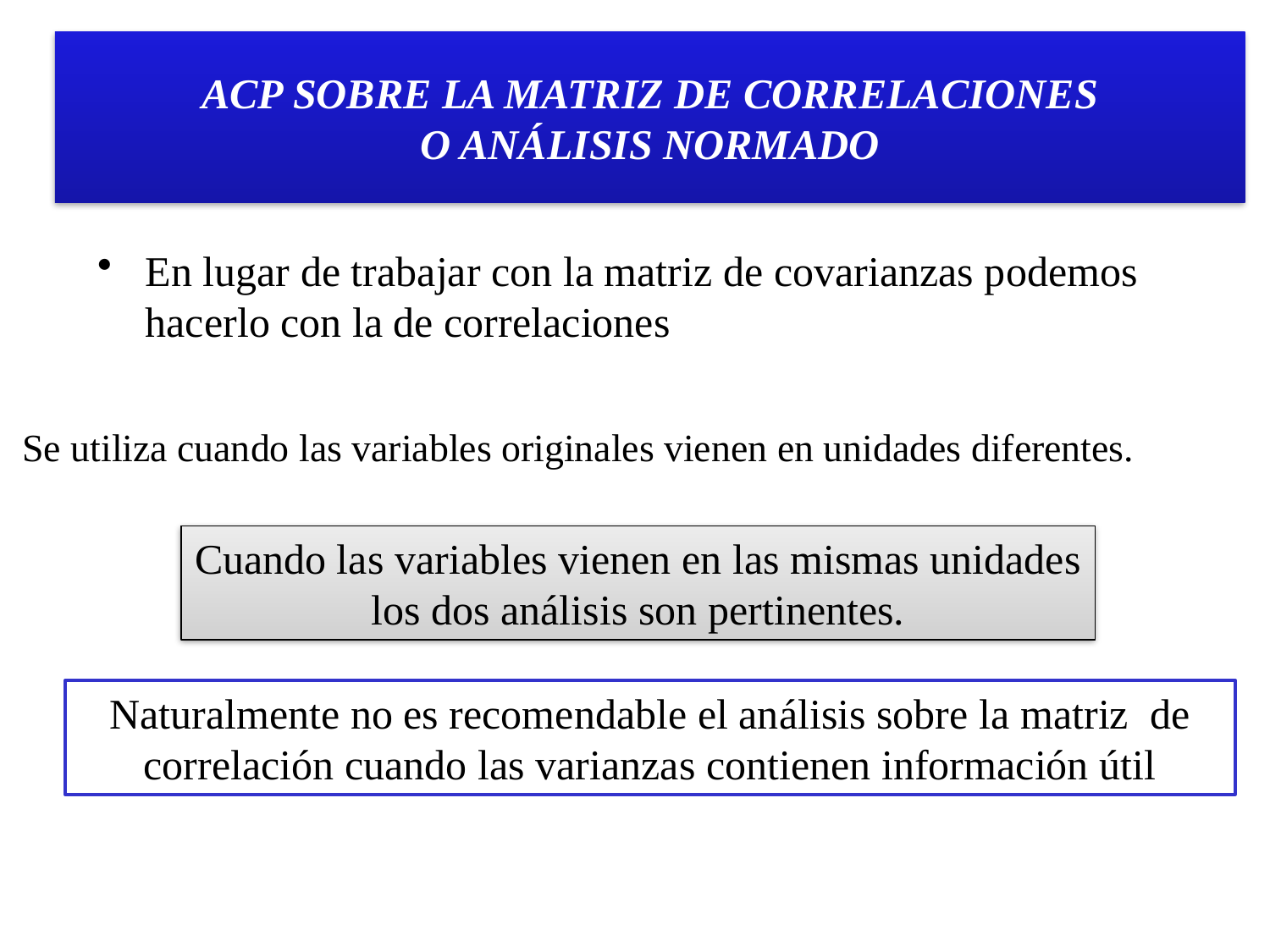

# ACP SOBRE LA MATRIZ DE CORRELACIONES O ANÁLISIS NORMADO
En lugar de trabajar con la matriz de covarianzas podemos hacerlo con la de correlaciones
Se utiliza cuando las variables originales vienen en unidades diferentes.
Cuando las variables vienen en las mismas unidades los dos análisis son pertinentes.
Naturalmente no es recomendable el análisis sobre la matriz  de correlación cuando las varianzas contienen información útil